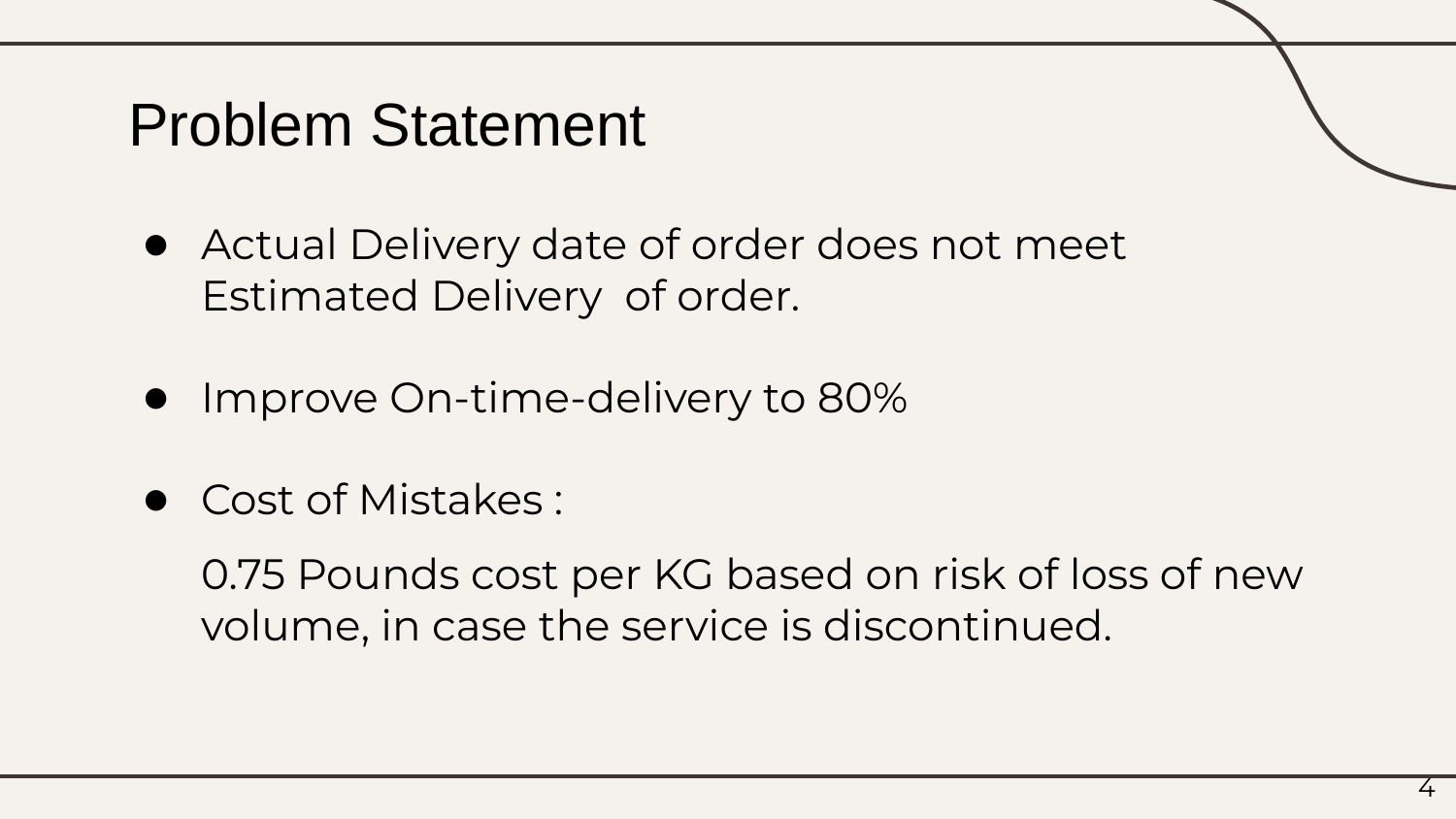

# Problem Statement
Actual Delivery date of order does not meet Estimated Delivery  of order.
Improve On-time-delivery to 80%
Cost of Mistakes :
0.75 Pounds cost per KG based on risk of loss of new volume, in case the service is discontinued.
4